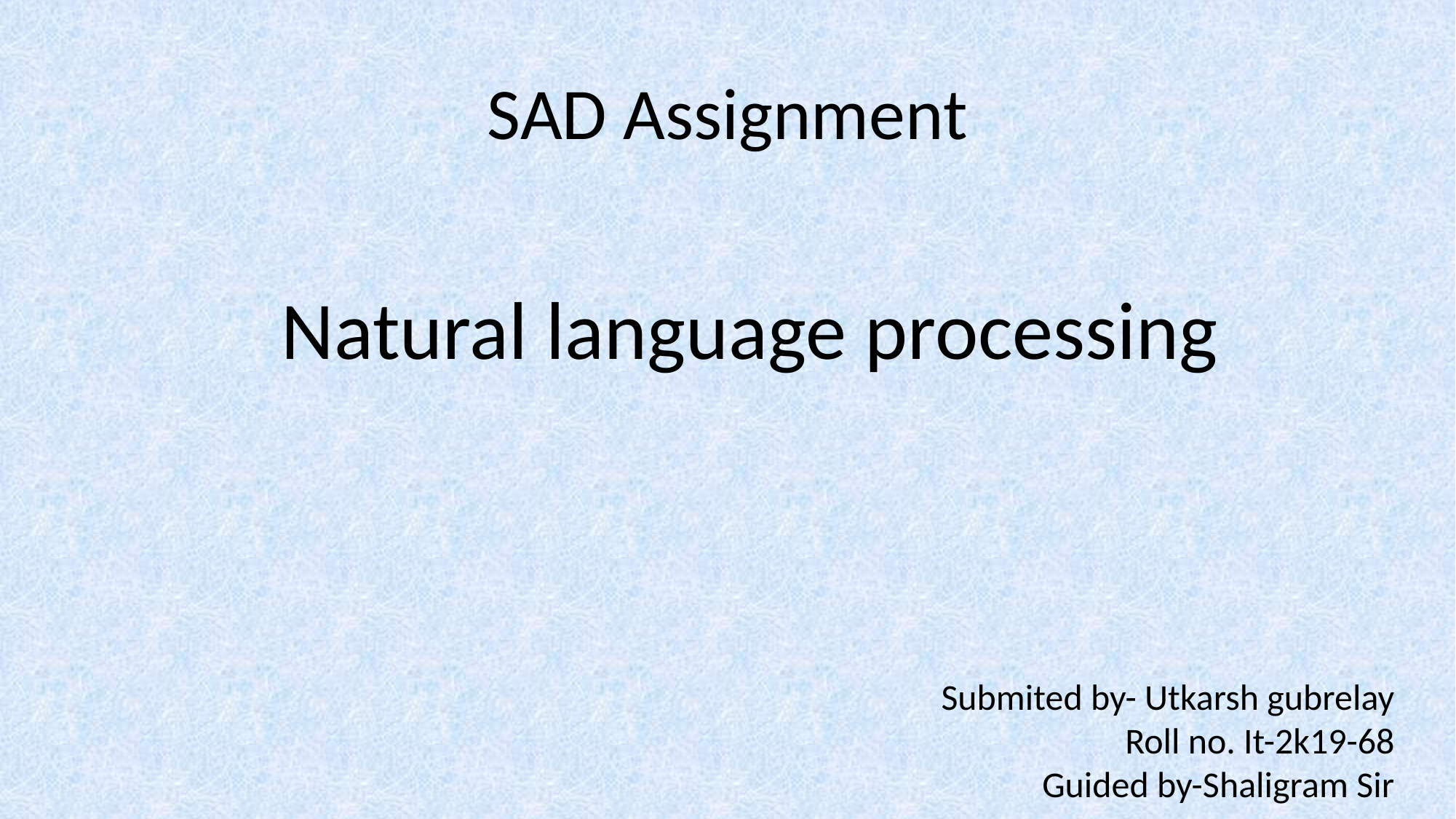

SAD Assignment
Natural language processing
Submited by- Utkarsh gubrelay
Roll no. It-2k19-68
Guided by-Shaligram Sir